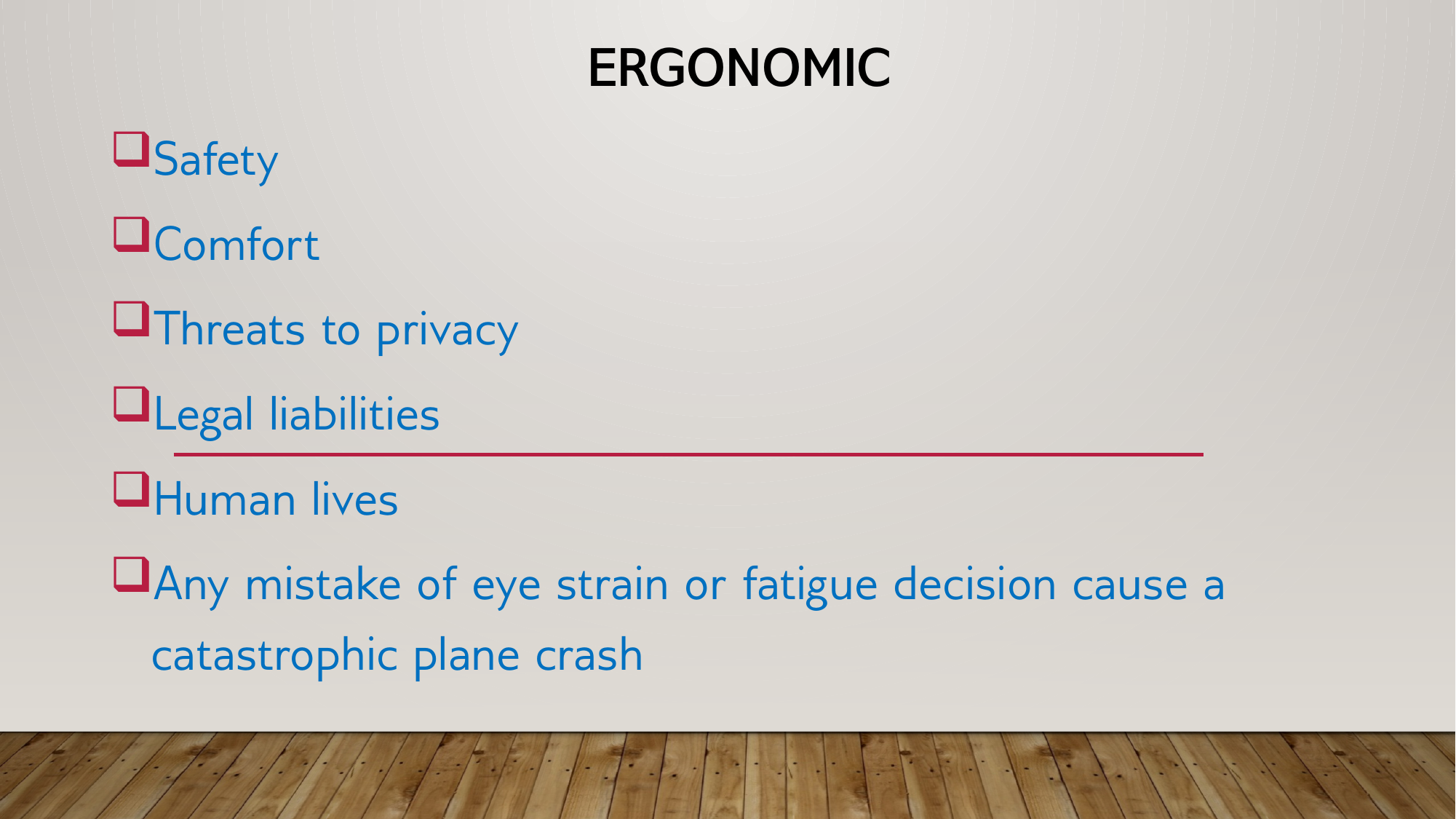

# Ergonomic
Safety
Comfort
Threats to privacy
Legal liabilities
Human lives
Any mistake of eye strain or fatigue decision cause a catastrophic plane crash